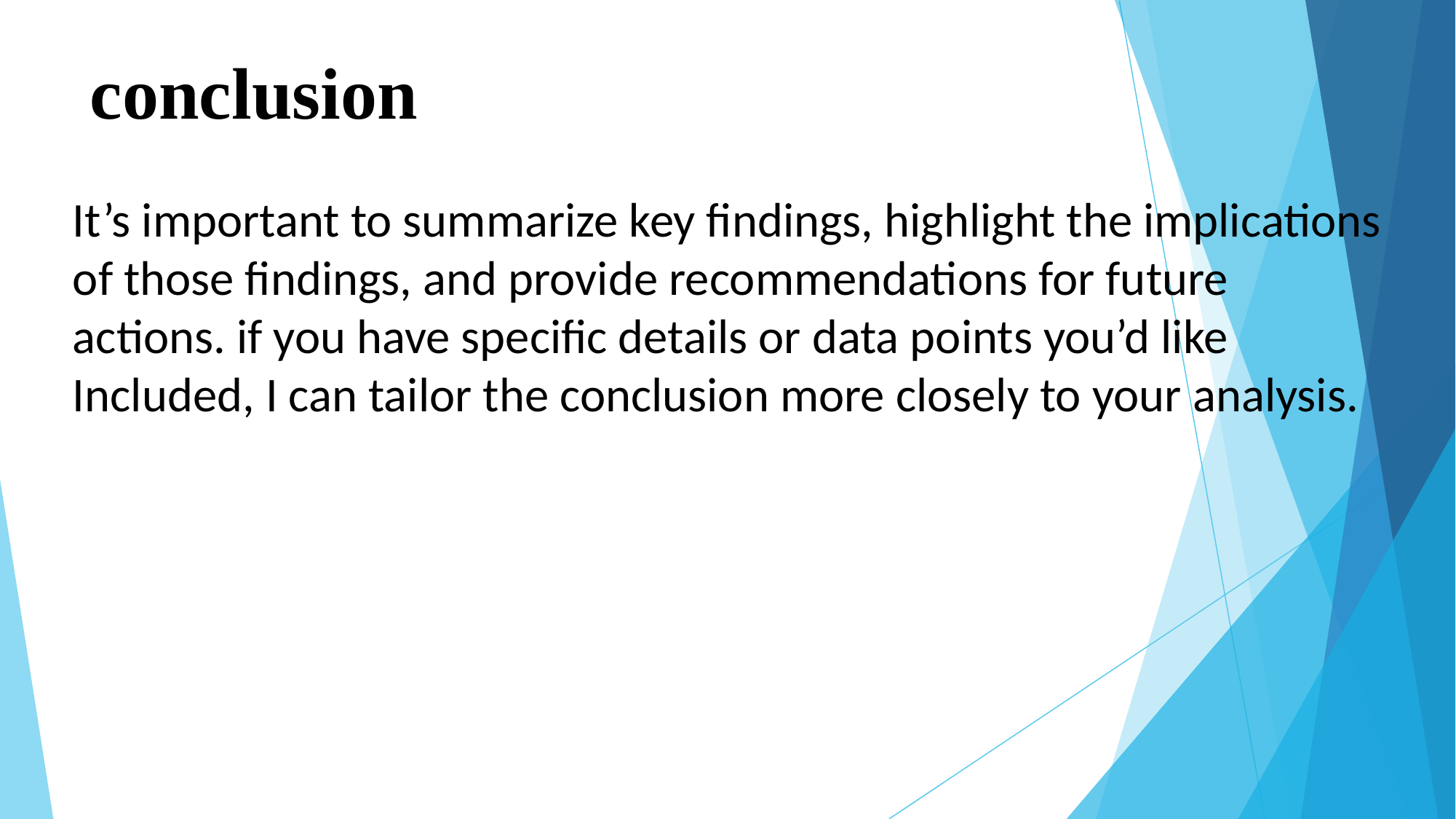

# conclusion
It’s important to summarize key findings, highlight the implications of those findings, and provide recommendations for future actions. if you have specific details or data points you’d like
Included, I can tailor the conclusion more closely to your analysis.